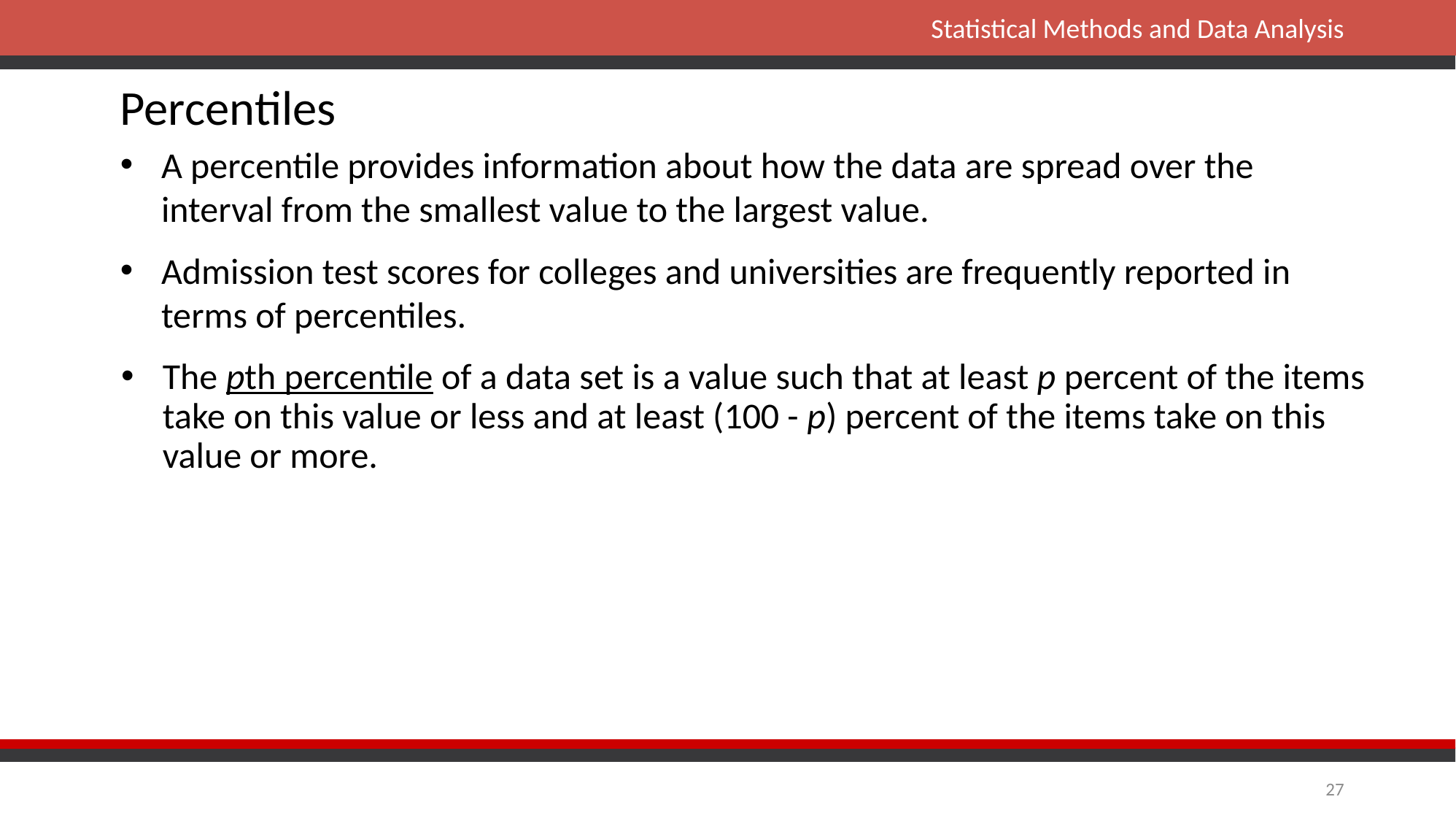

# Percentiles
A percentile provides information about how the data are spread over the interval from the smallest value to the largest value.
Admission test scores for colleges and universities are frequently reported in terms of percentiles.
The pth percentile of a data set is a value such that at least p percent of the items take on this value or less and at least (100 - p) percent of the items take on this value or more.
27